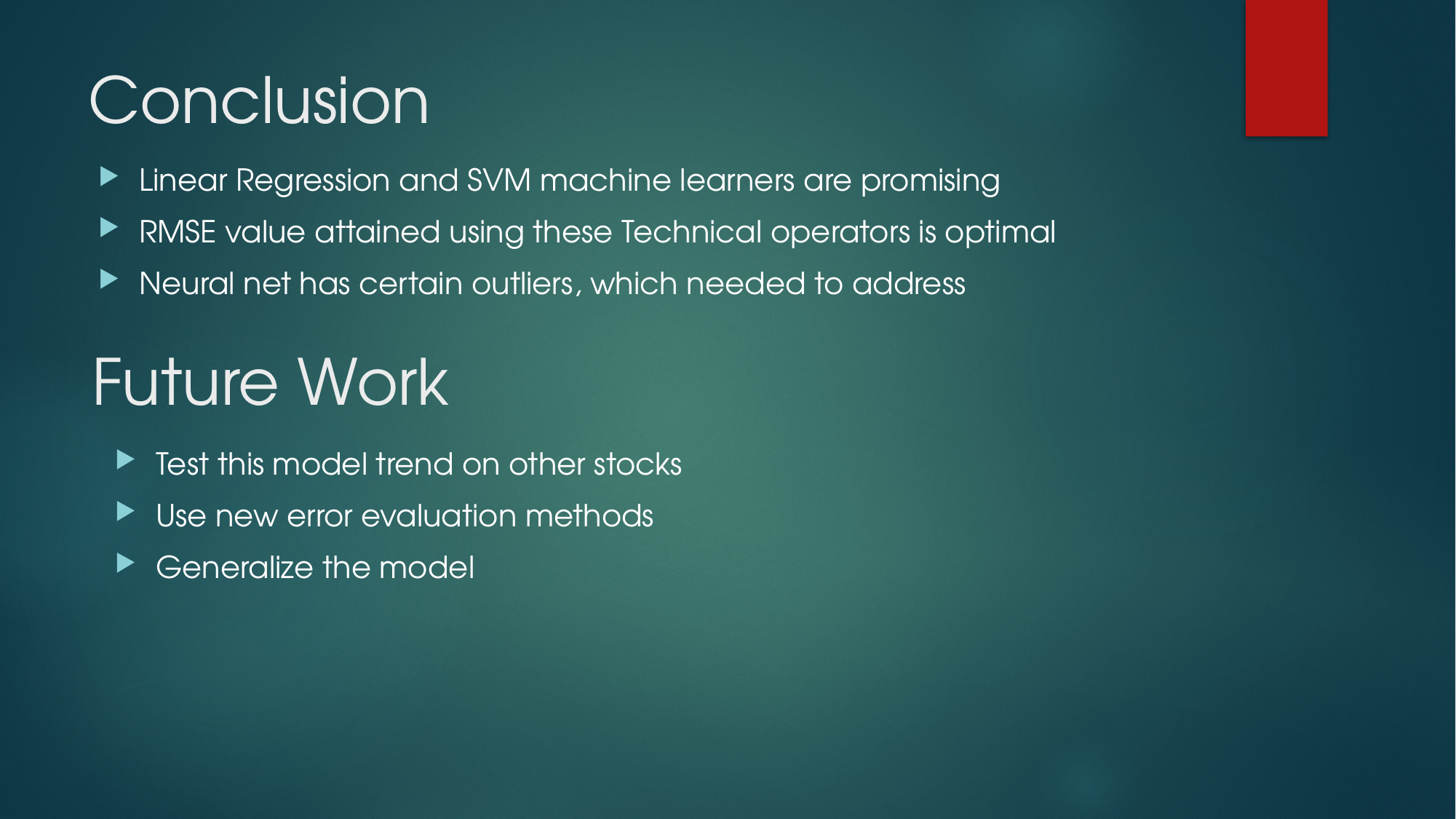

# Conclusion
Linear Regression and SVM machine learners are promising
RMSE value attained using these Technical operators is optimal
Neural net has certain outliers, which needed to address

Future Work
Test this model trend on other stocks
Use new error evaluation methods
Generalize the model